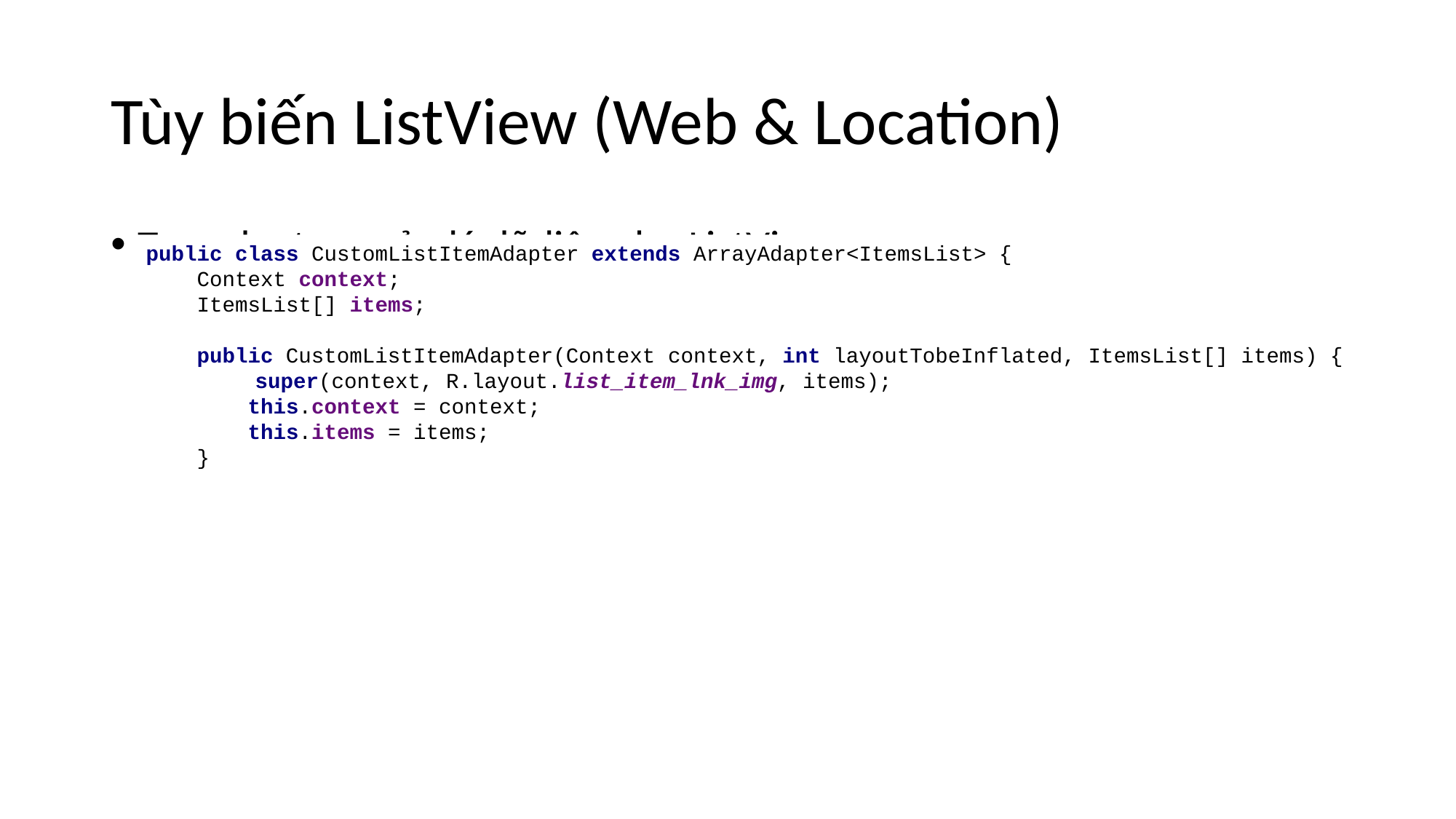

# Tùy biến ListView (Web & Location)
Tạo adapter quản lý dữ liệu cho ListView
public class CustomListItemAdapter extends ArrayAdapter<ItemsList> {
    Context context;
    ItemsList[] items;
    public CustomListItemAdapter(Context context, int layoutTobeInflated, ItemsList[] items) {
	super(context, R.layout.list_item_lnk_img, items);
        this.context = context;
        this.items = items;
    }